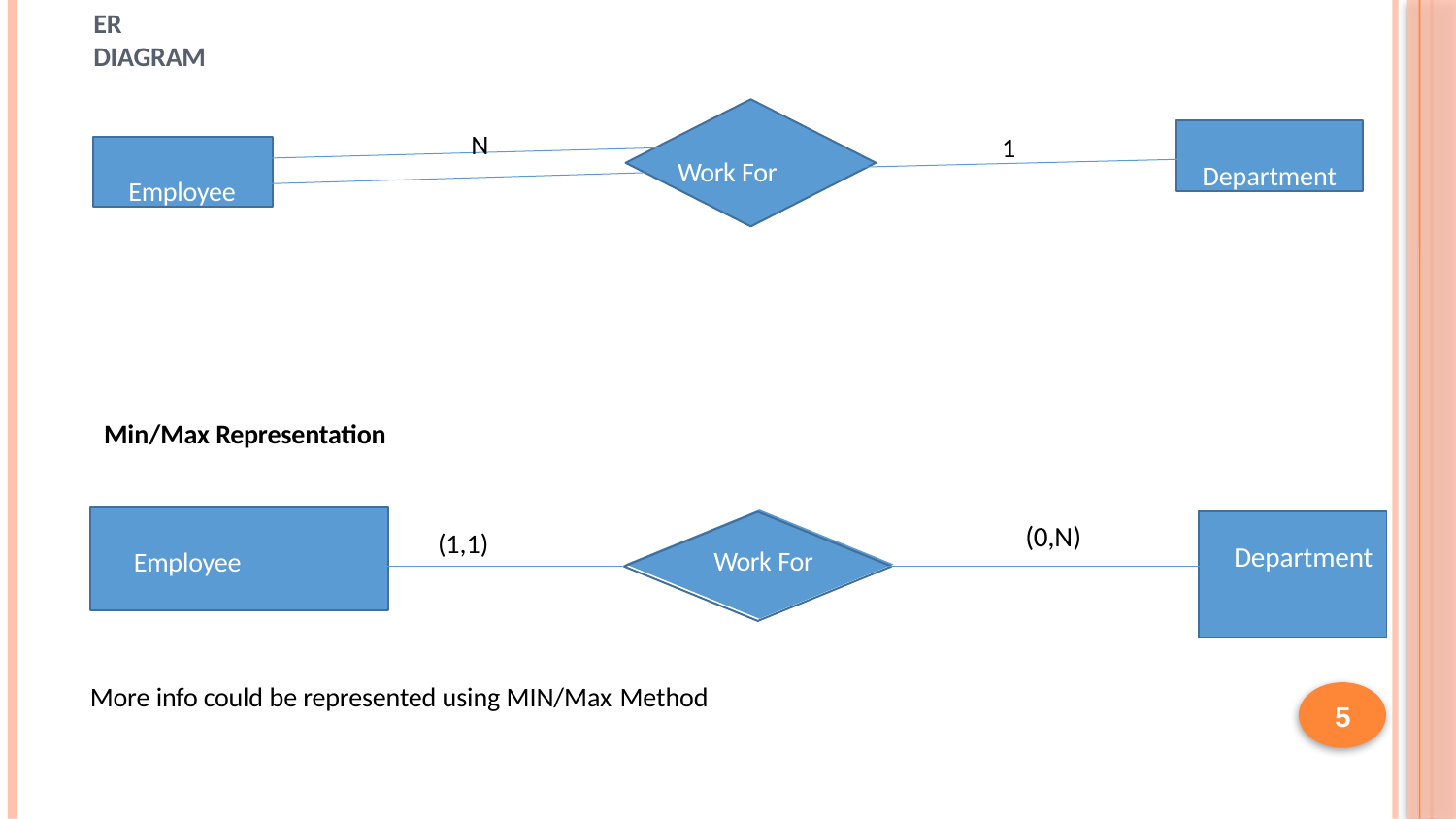

# ER diagram

Department
N
1

Employee

Work For

Min/Max Representation

Employee

| (0,N) | Department |
| --- | --- |
|  |  |
(1,1)
Work For

More info could be represented using MIN/Max Method
5